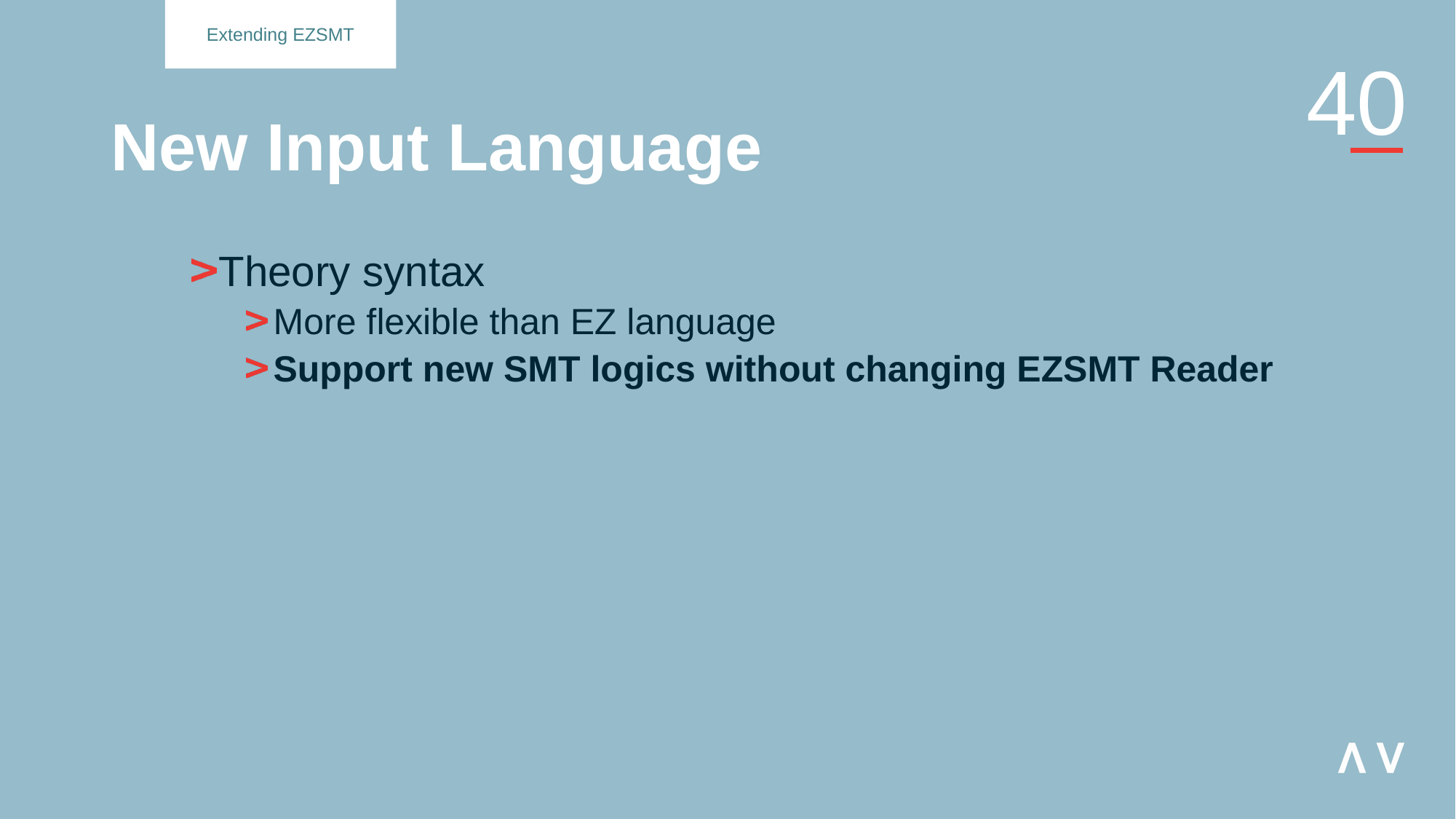

Extending EZSMT
# New Input Language
Theory syntax
More flexible than EZ language
Support new SMT logics without changing EZSMT Reader